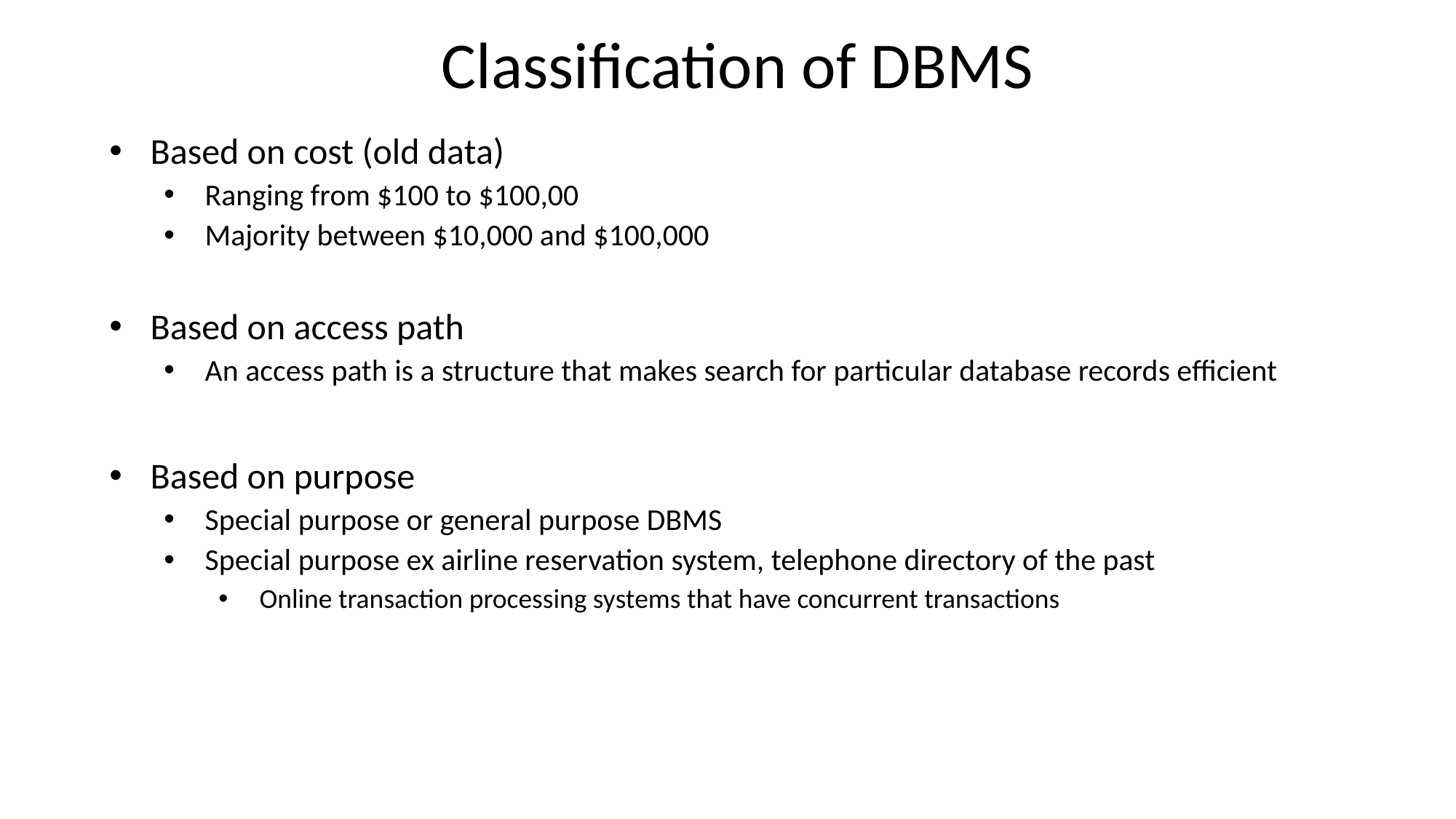

# Classification of DBMS
Based on cost (old data)
Ranging from $100 to $100,00
Majority between $10,000 and $100,000

Based on access path
An access path is a structure that makes search for particular database records efficient

Based on purpose
Special purpose or general purpose DBMS
Special purpose ex airline reservation system, telephone directory of the past
Online transaction processing systems that have concurrent transactions